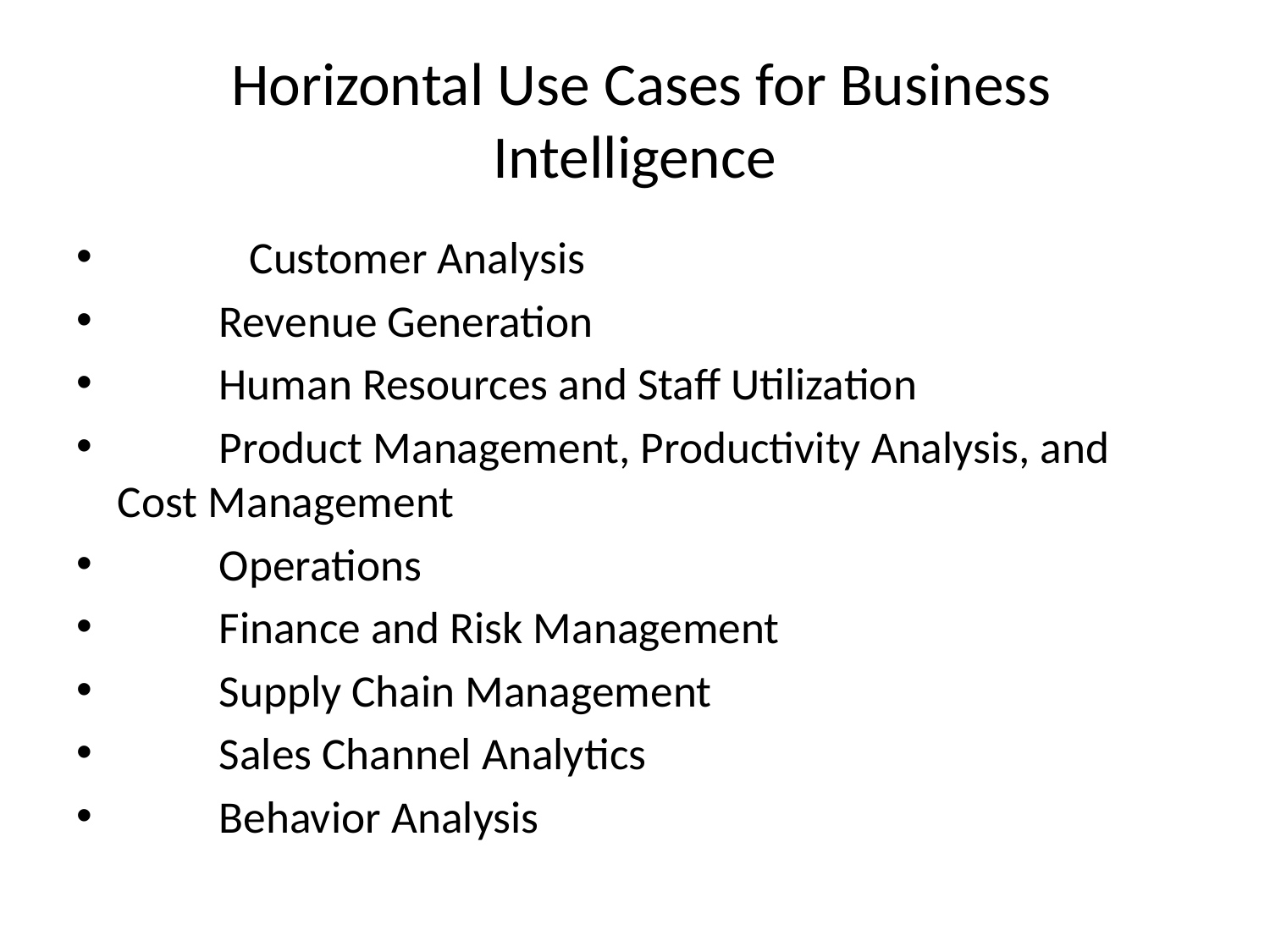

# Horizontal Use Cases for Business Intelligence
 	   Customer Analysis
          Revenue Generation
          Human Resources and Staff Utilization
          Product Management, Productivity Analysis, and Cost Management
          Operations
          Finance and Risk Management
          Supply Chain Management
          Sales Channel Analytics
          Behavior Analysis